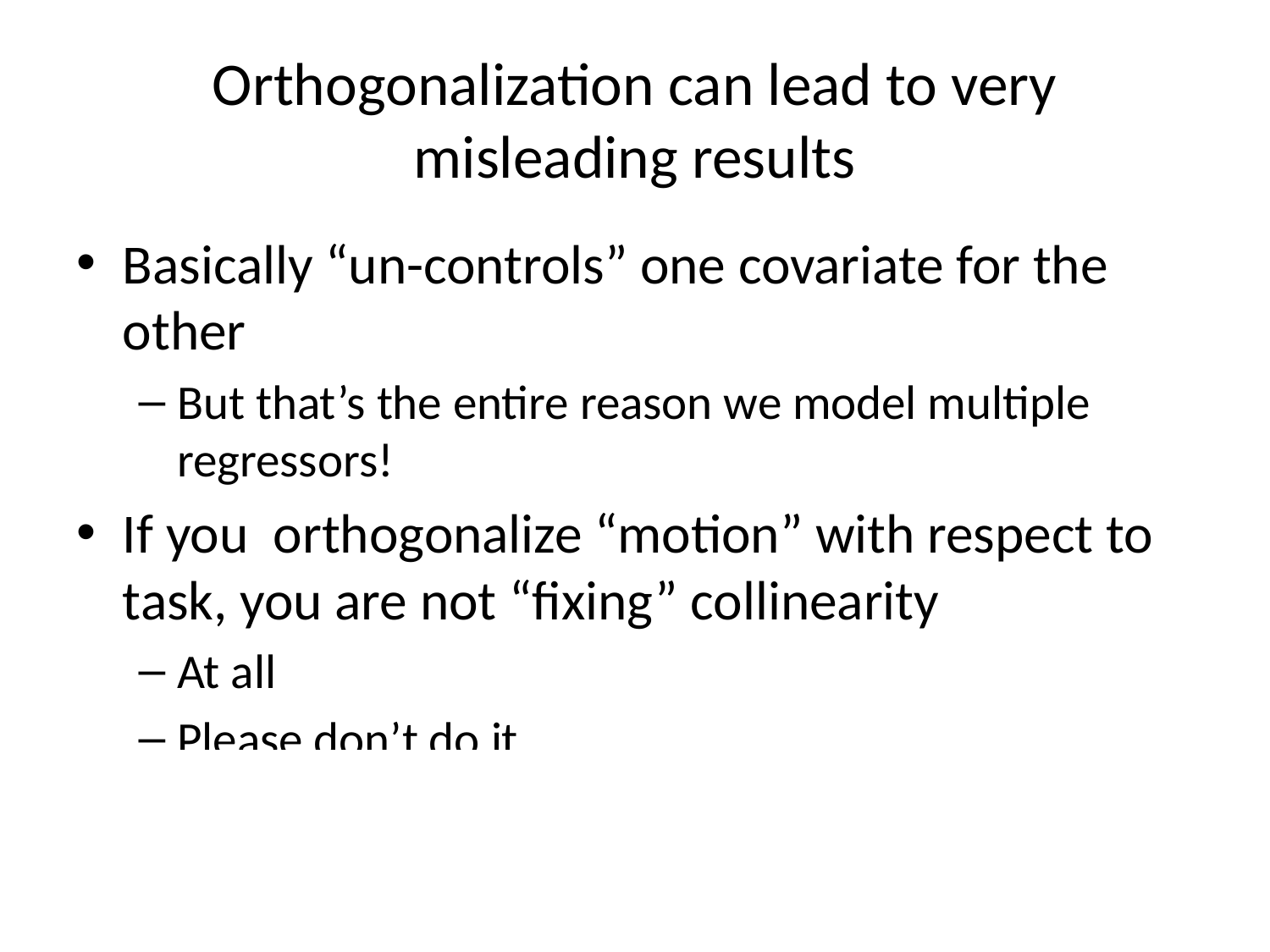

# Orthogonalization can lead to very misleading results
Basically “un-controls” one covariate for the other
But that’s the entire reason we model multiple regressors!
If you  orthogonalize “motion” with respect to task, you are not “fixing” collinearity
At all
Please don’t do it
Your orthogonalized model behaves, basically, as if you omitted motion